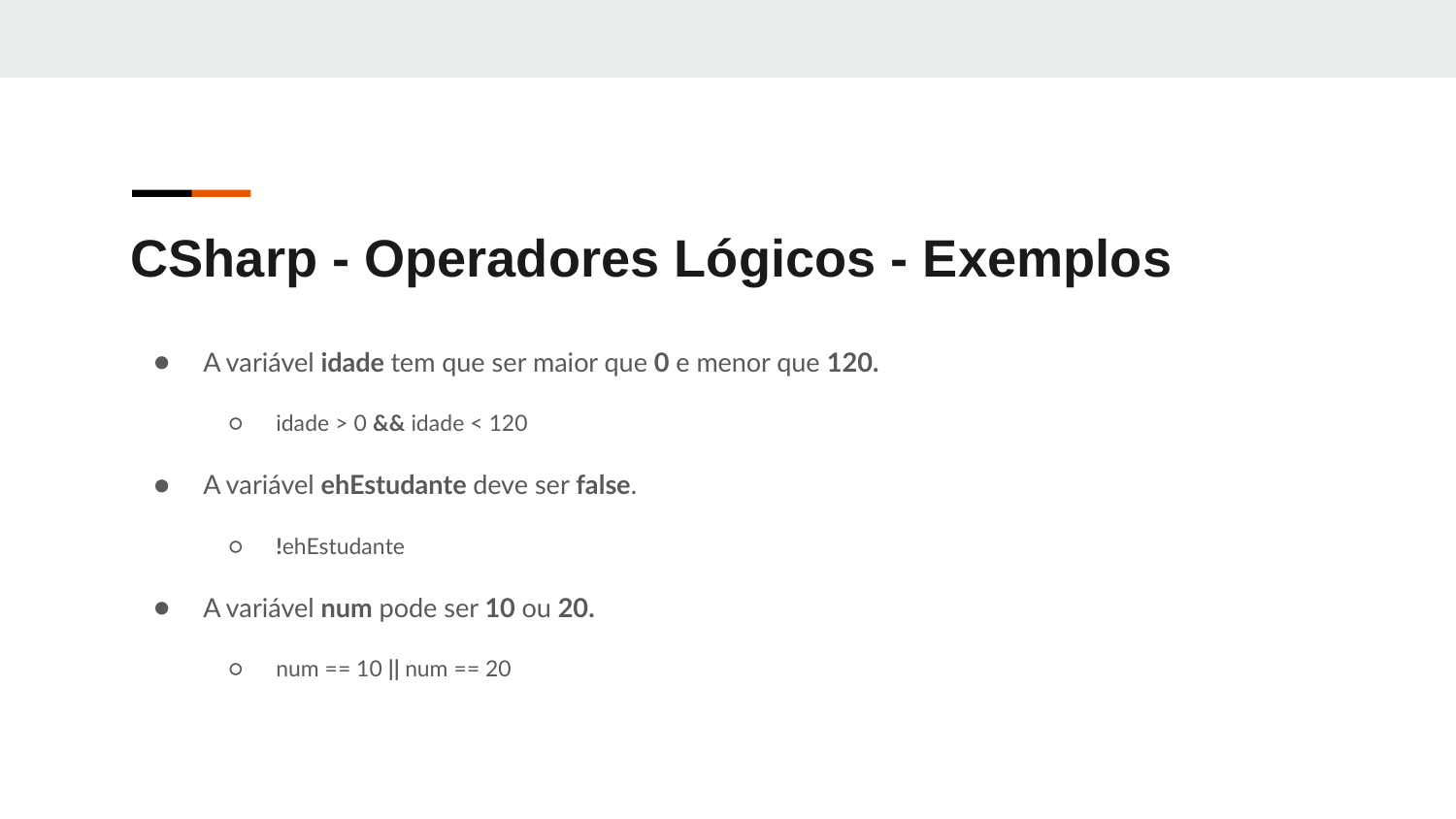

CSharp - Operadores Lógicos - Exemplos
A variável idade tem que ser maior que 0 e menor que 120.
idade > 0 && idade < 120
A variável ehEstudante deve ser false.
!ehEstudante
A variável num pode ser 10 ou 20.
num == 10 || num == 20